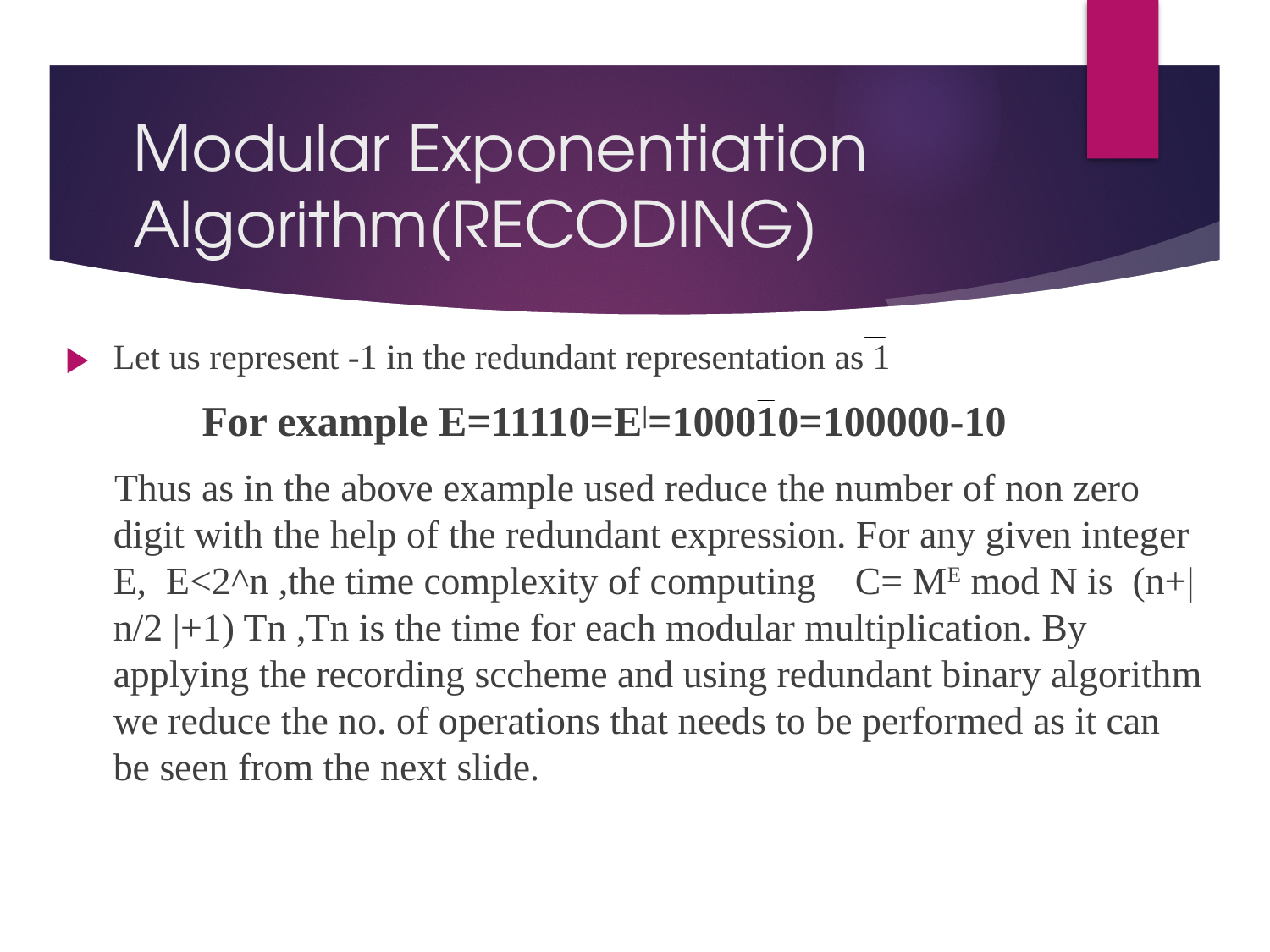

# Modular Exponentiation Algorithm(RECODING)
Let us represent -1 in the redundant representation as 1
                   For example E=11110=E|=100010=100000-10
     Thus as in the above example used reduce the number of non zero digit with the help of the redundant expression. For any given integer E,  E<2^n ,the time complexity of computing    C= ME mod N is  (n+|n/2 |+1) Tn ,Tn is the time for each modular multiplication. By applying the recording sccheme and using redundant binary algorithm we reduce the no. of operations that needs to be performed as it can be seen from the next slide.